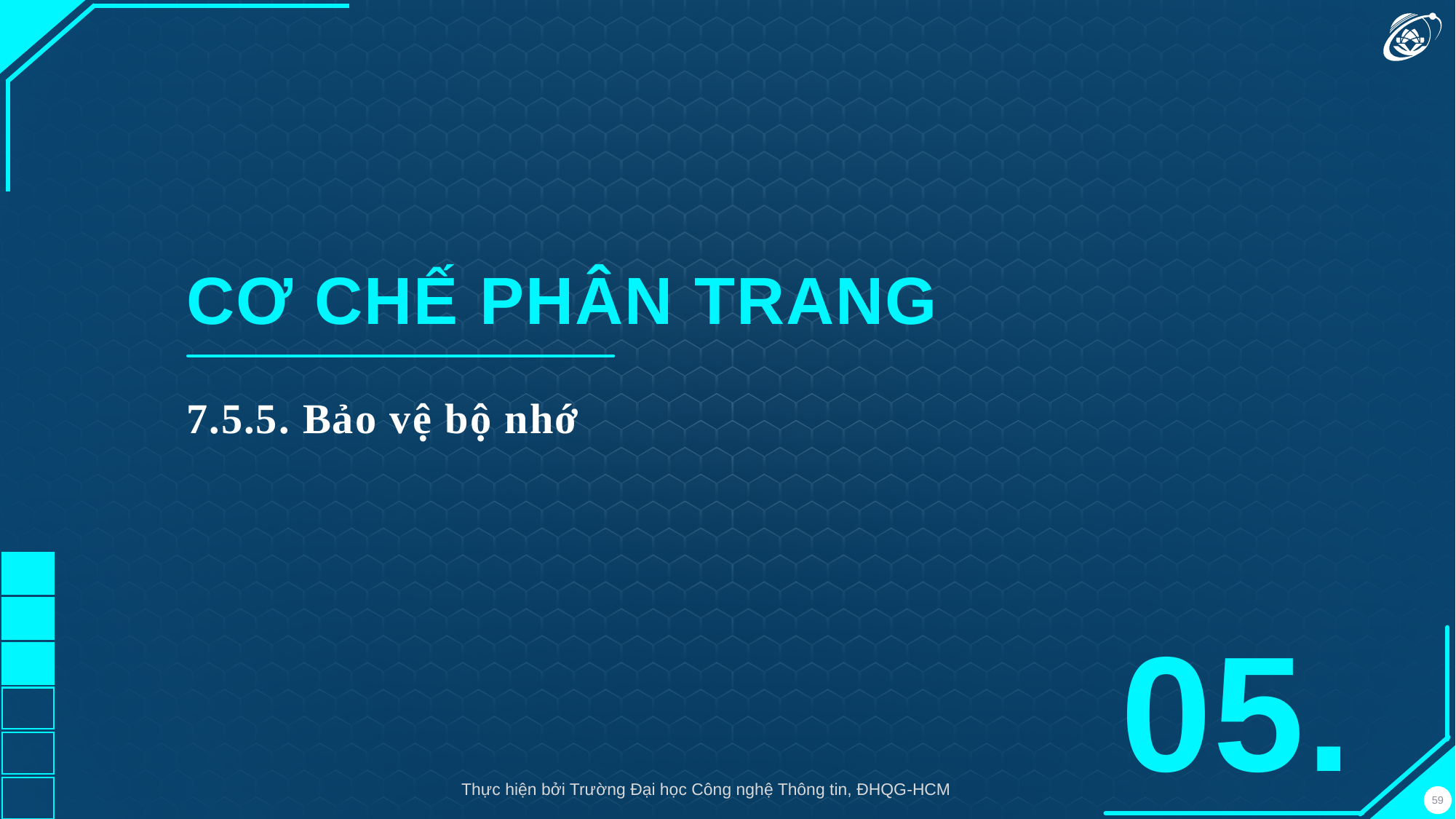

CƠ CHẾ PHÂN TRANG
7.5.5. Bảo vệ bộ nhớ

05.
Thực hiện bởi Trường Đại học Công nghệ Thông tin, ĐHQG-HCM
59